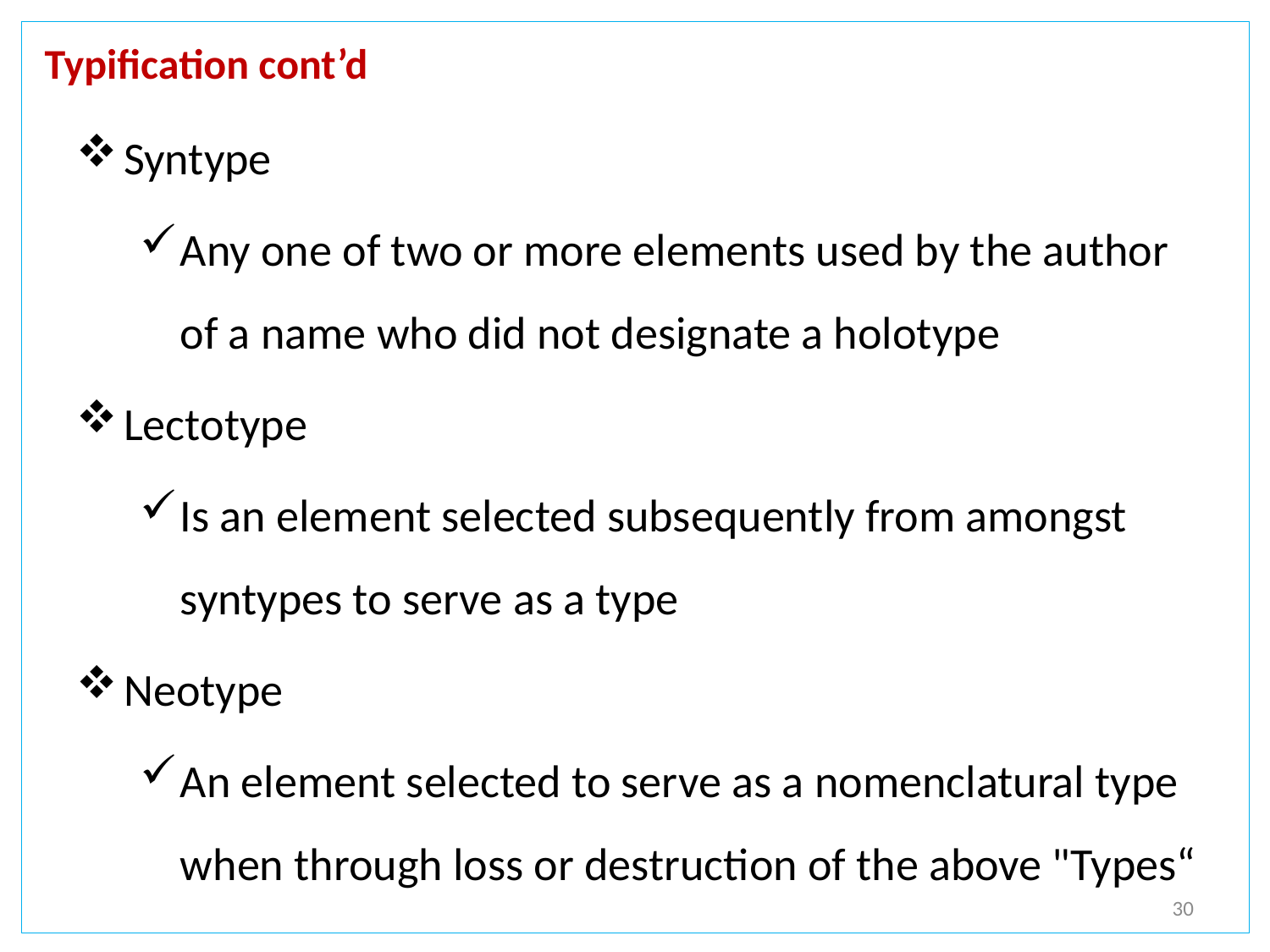

# Typification cont’d
Syntype
Any one of two or more elements used by the author of a name who did not designate a holotype
Lectotype
Is an element selected subsequently from amongst syntypes to serve as a type
Neotype
An element selected to serve as a nomenclatural type when through loss or destruction of the above "Types“
30